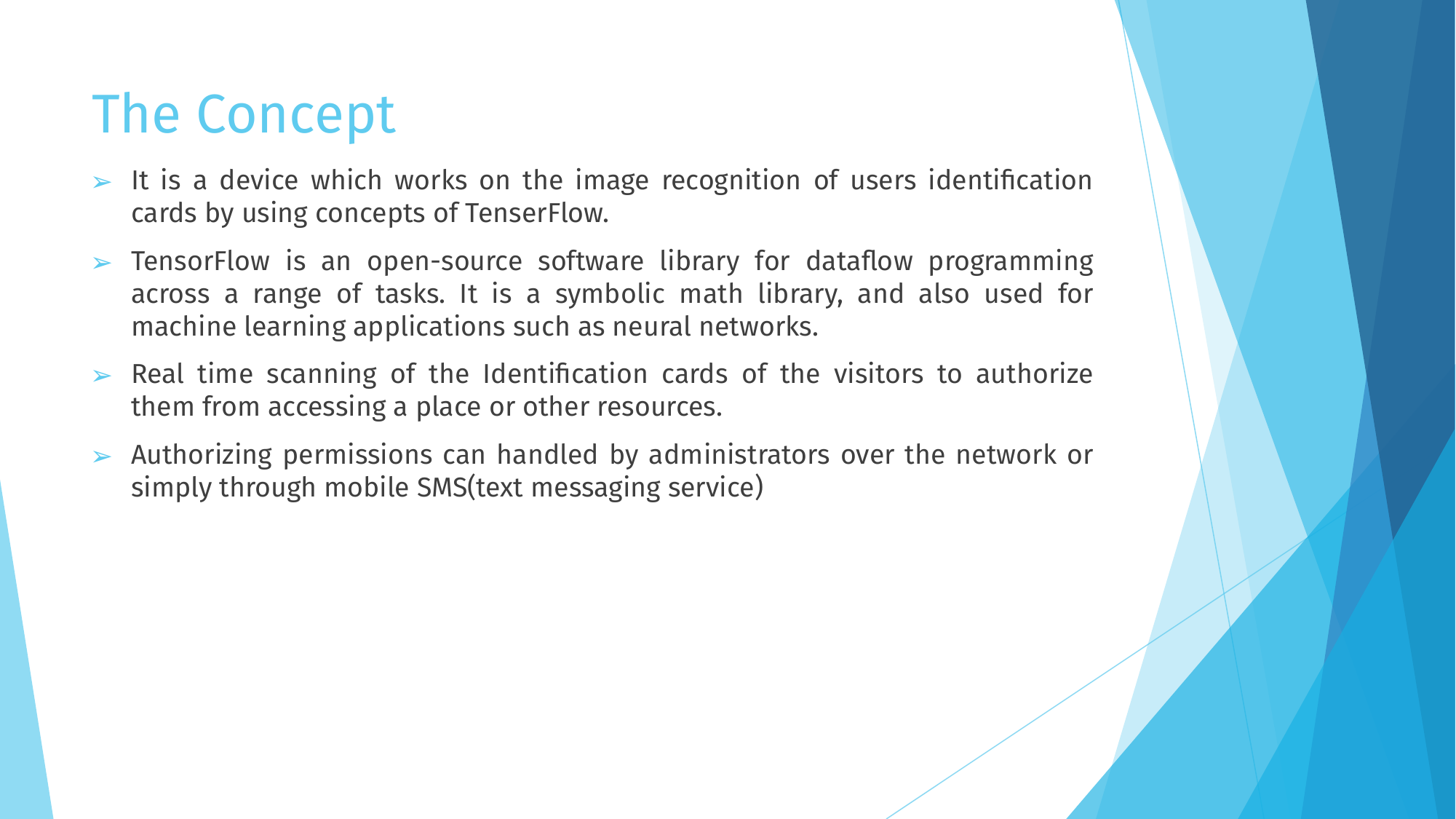

# The Concept
It is a device which works on the image recognition of users identification cards by using concepts of TenserFlow.
TensorFlow is an open-source software library for dataflow programming across a range of tasks. It is a symbolic math library, and also used for machine learning applications such as neural networks.
Real time scanning of the Identification cards of the visitors to authorize them from accessing a place or other resources.
Authorizing permissions can handled by administrators over the network or simply through mobile SMS(text messaging service)